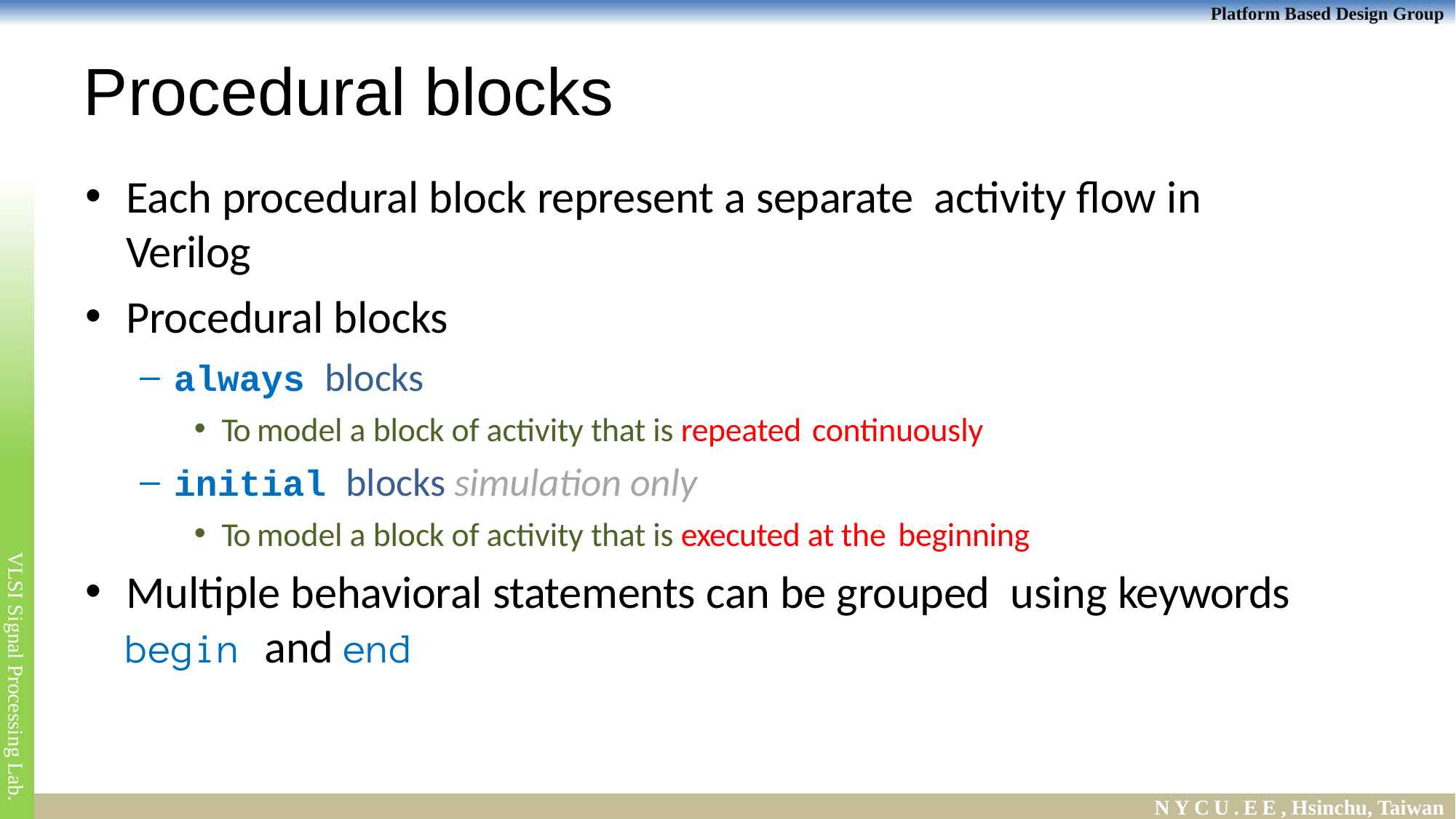

# Procedural blocks
Each procedural block represent a separate  activity flow in Verilog
Procedural blocks
always blocks
To model a block of activity that is repeated continuously
initial blocks simulation only
To model a block of activity that is executed at the beginning
Multiple behavioral statements can be grouped  using keywords begin and end